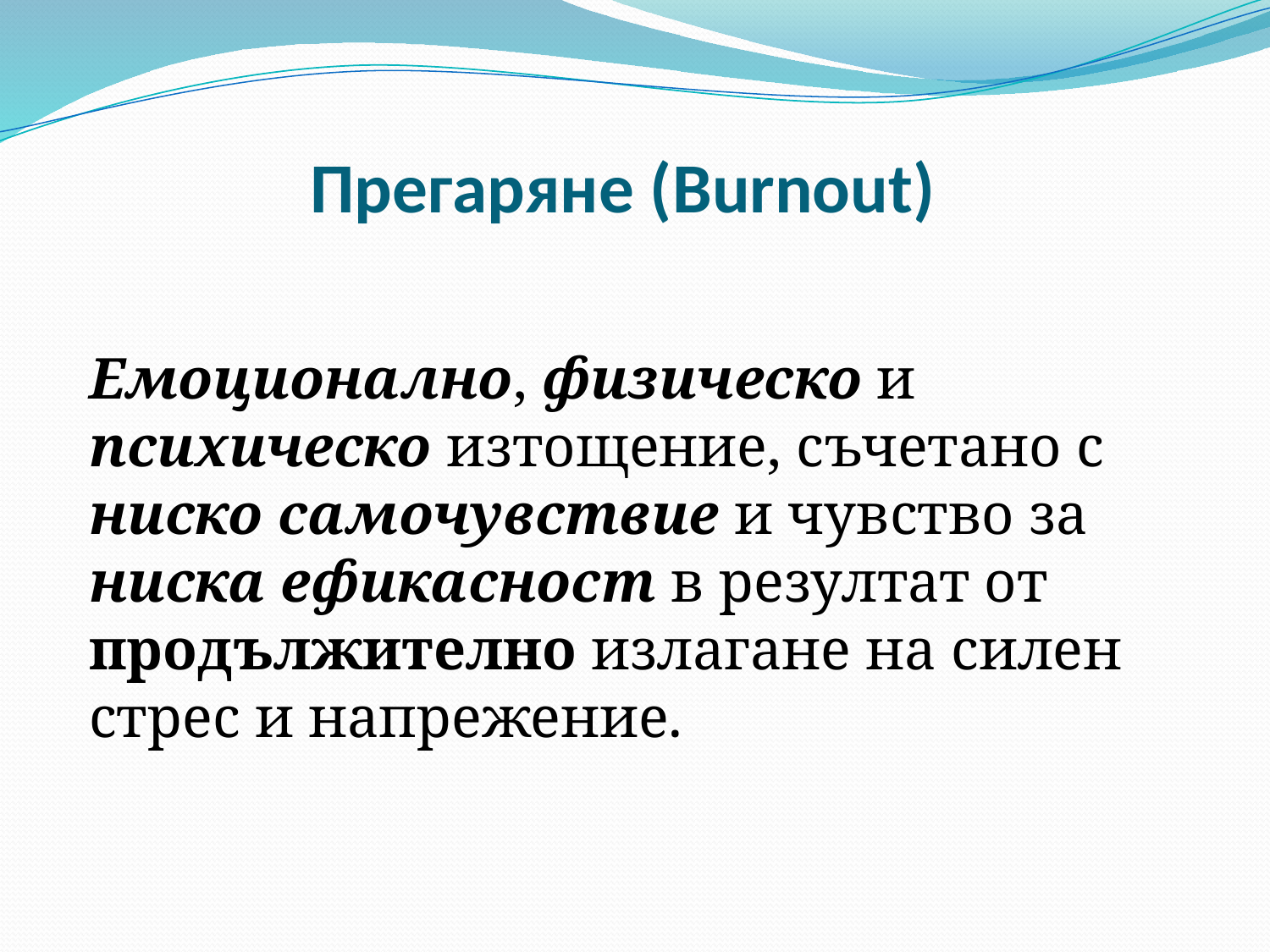

# Прегаряне (Burnout)
Емоционално, физическо и психическо изтощение, съчетано с ниско самочувствие и чувство за ниска ефикасност в резултат от продължително излагане на силен стрес и напрежение.